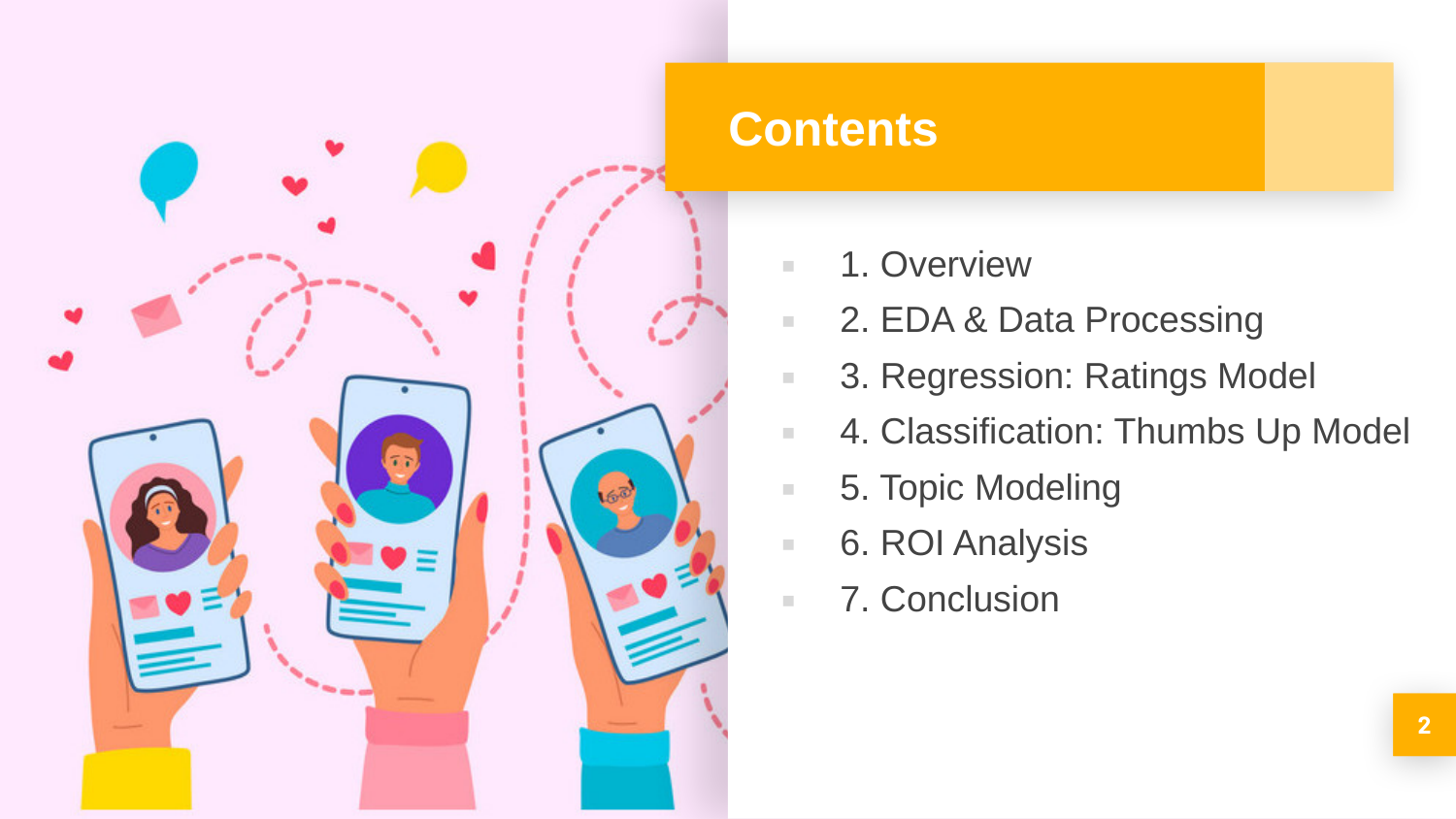

# Contents
1. Overview
2. EDA & Data Processing
3. Regression: Ratings Model
4. Classification: Thumbs Up Model
5. Topic Modeling
6. ROI Analysis
7. Conclusion

2